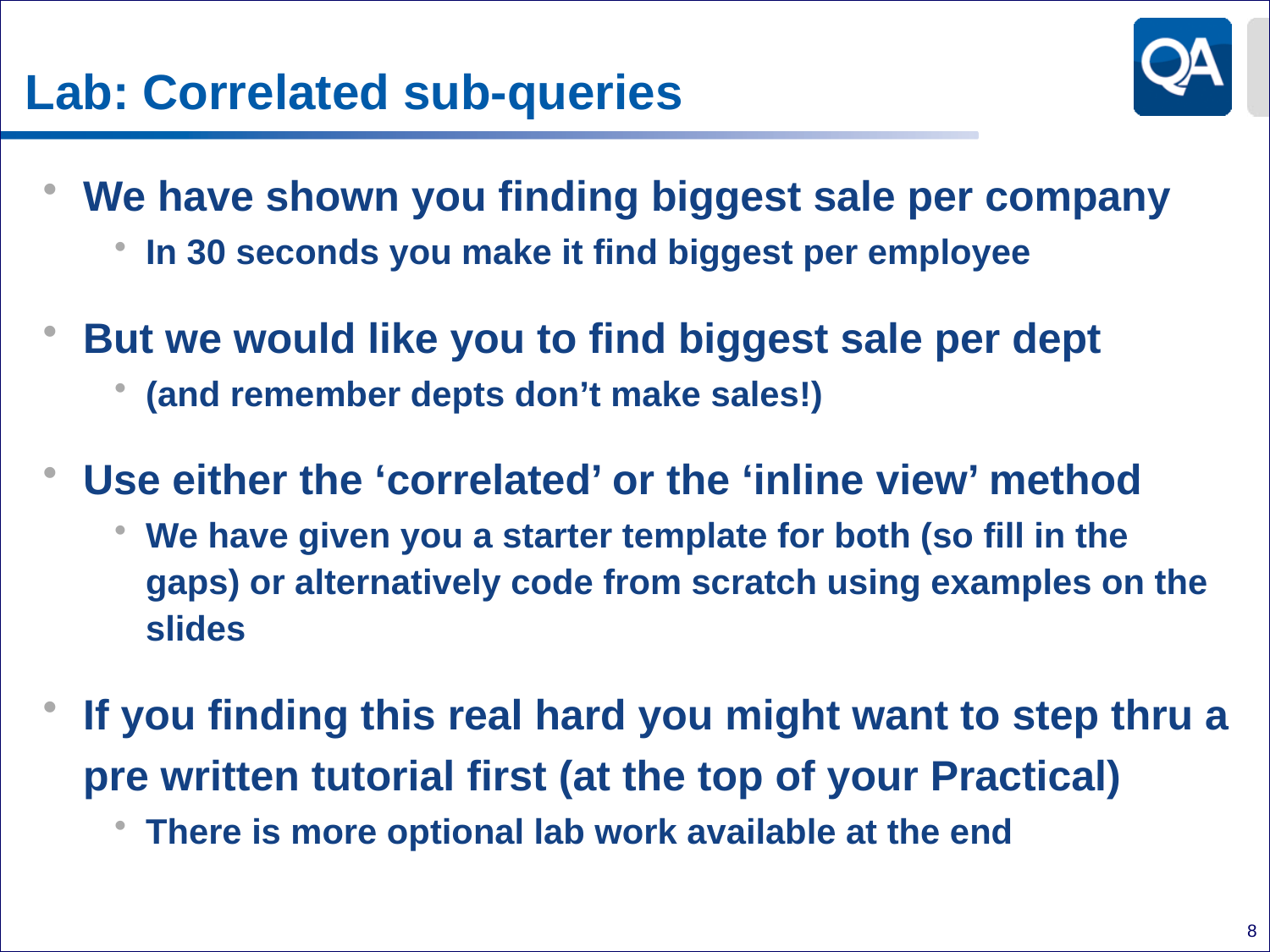

# Lab: Correlated sub-queries
We have shown you finding biggest sale per company
In 30 seconds you make it find biggest per employee
But we would like you to find biggest sale per dept
(and remember depts don’t make sales!)
Use either the ‘correlated’ or the ‘inline view’ method
We have given you a starter template for both (so fill in the gaps) or alternatively code from scratch using examples on the slides
If you finding this real hard you might want to step thru a pre written tutorial first (at the top of your Practical)
There is more optional lab work available at the end